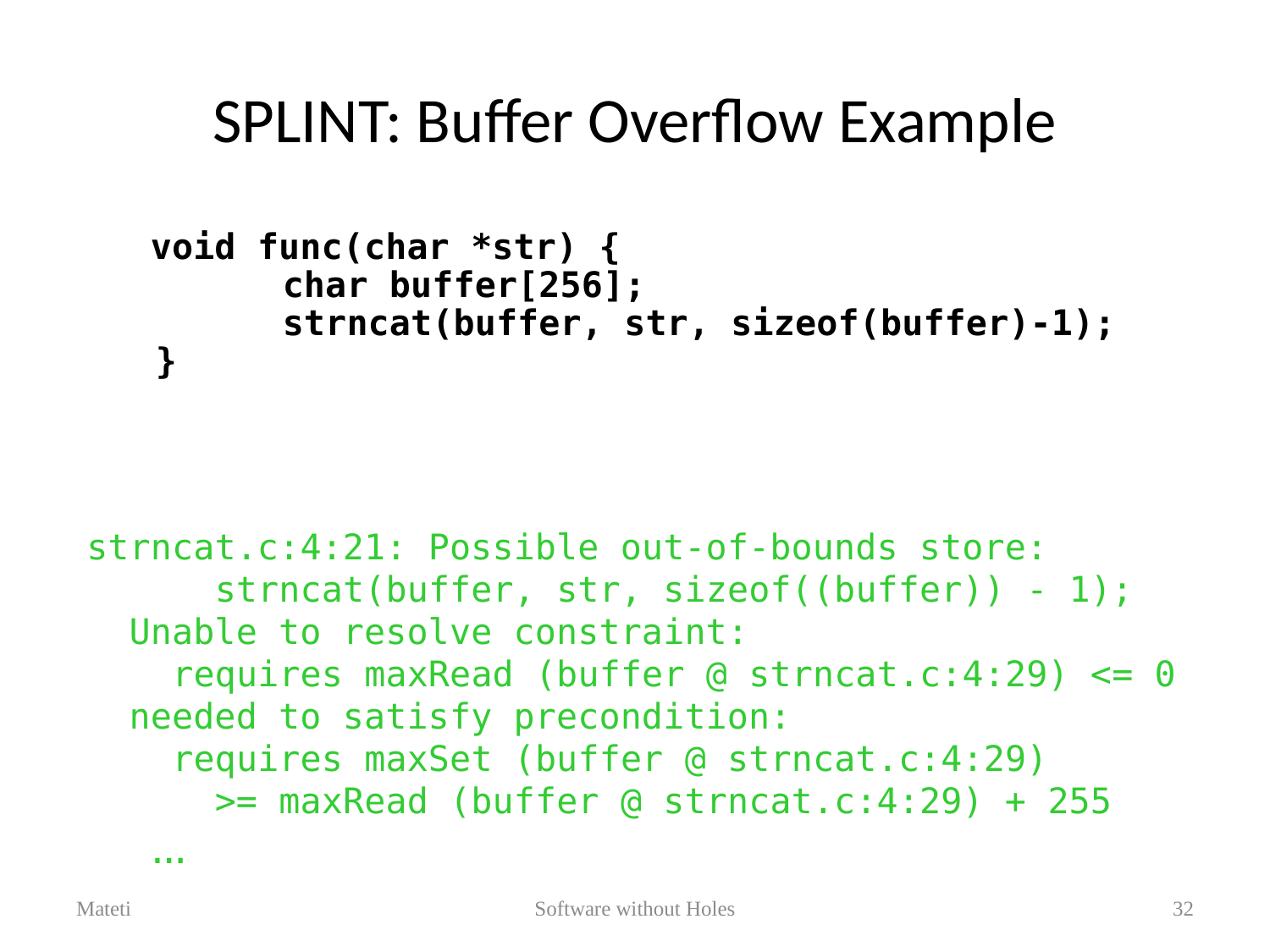

# SPLINT: Buffer Overflow Example
  void func(char *str) {                               	char buffer[256];                            	strncat(buffer, str, sizeof(buffer)-1);
}
strncat.c:4:21: Possible out-of-bounds store:
      strncat(buffer, str, sizeof((buffer)) - 1);
  Unable to resolve constraint:
    requires maxRead (buffer @ strncat.c:4:29) <= 0
  needed to satisfy precondition:
    requires maxSet (buffer @ strncat.c:4:29)
      >= maxRead (buffer @ strncat.c:4:29) + 255
     …
Mateti
Software without Holes
32